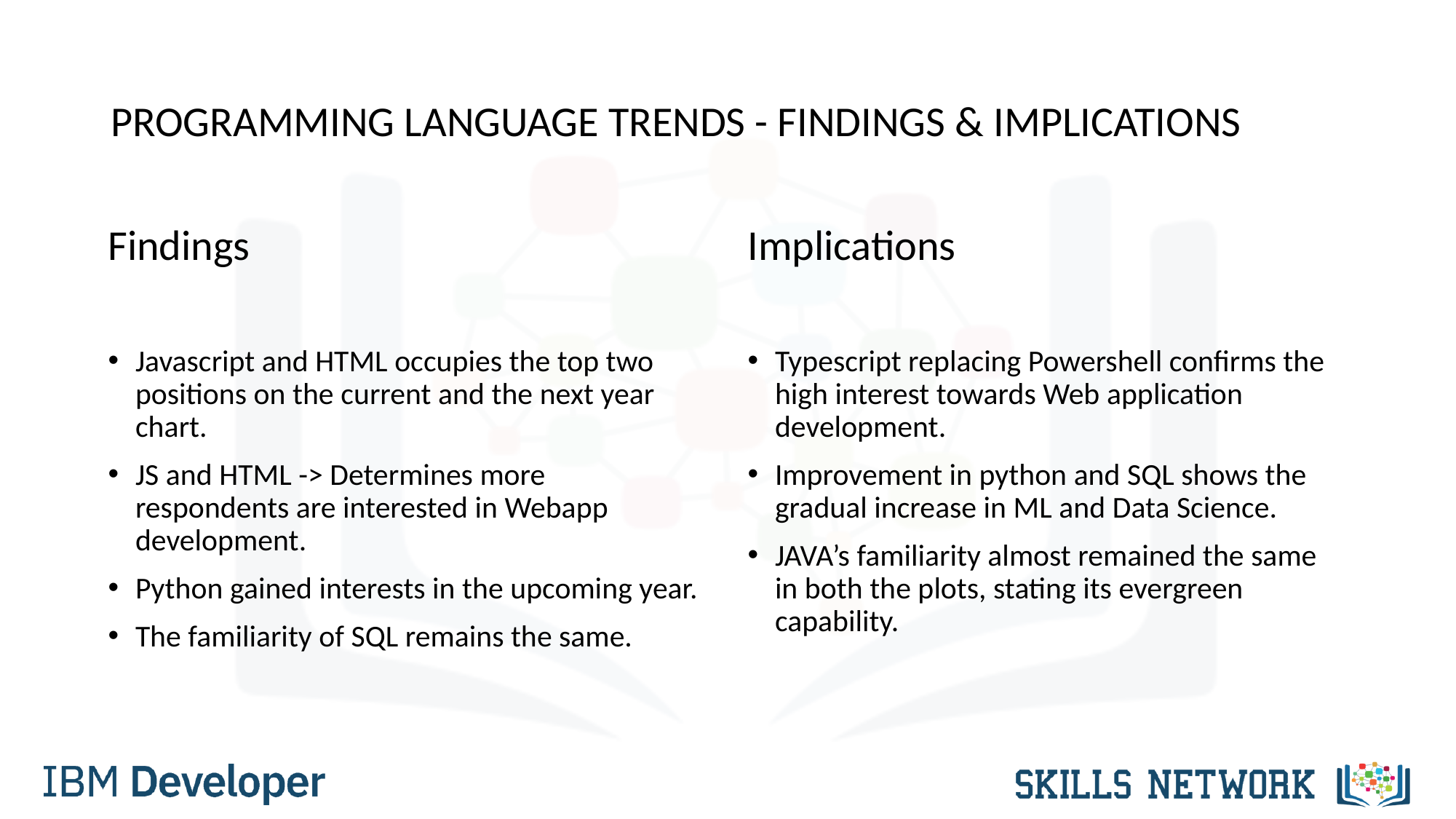

# PROGRAMMING LANGUAGE TRENDS - FINDINGS & IMPLICATIONS
Findings

Javascript and HTML occupies the top two positions on the current and the next year chart.
JS and HTML -> Determines more respondents are interested in Webapp development.
Python gained interests in the upcoming year.
The familiarity of SQL remains the same.
Implications

Typescript replacing Powershell confirms the high interest towards Web application development.
Improvement in python and SQL shows the gradual increase in ML and Data Science.
JAVA’s familiarity almost remained the same in both the plots, stating its evergreen capability.